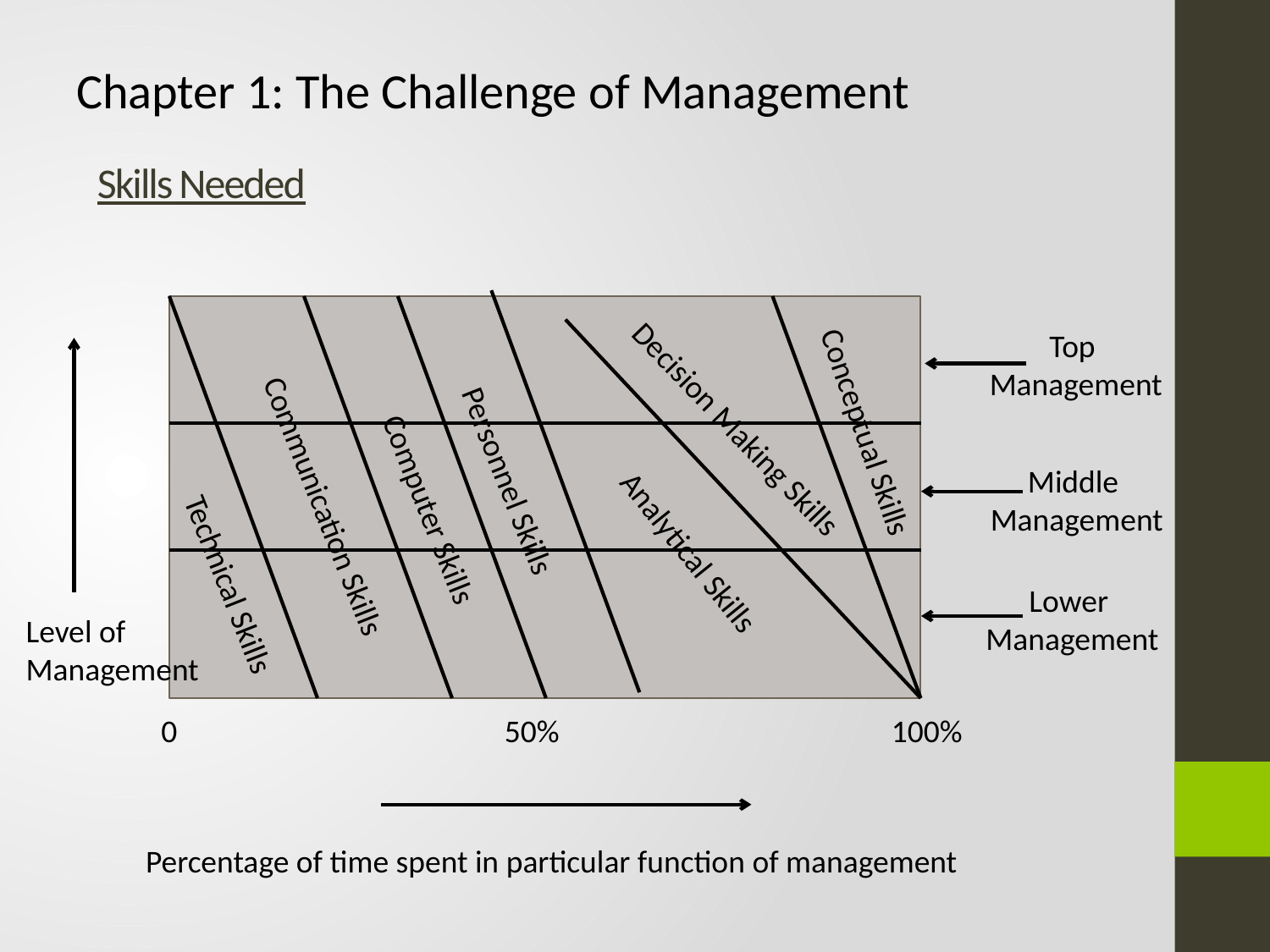

Chapter 1: The Challenge of Management
# Skills Needed

Top
Management
Decision Making Skills
Conceptual Skills
Middle
Management
Personnel Skills
Communication Skills
Computer Skills
Analytical Skills
Technical Skills
Lower
Management
Level of
Management
0
50%
100%
Percentage of time spent in particular function of management